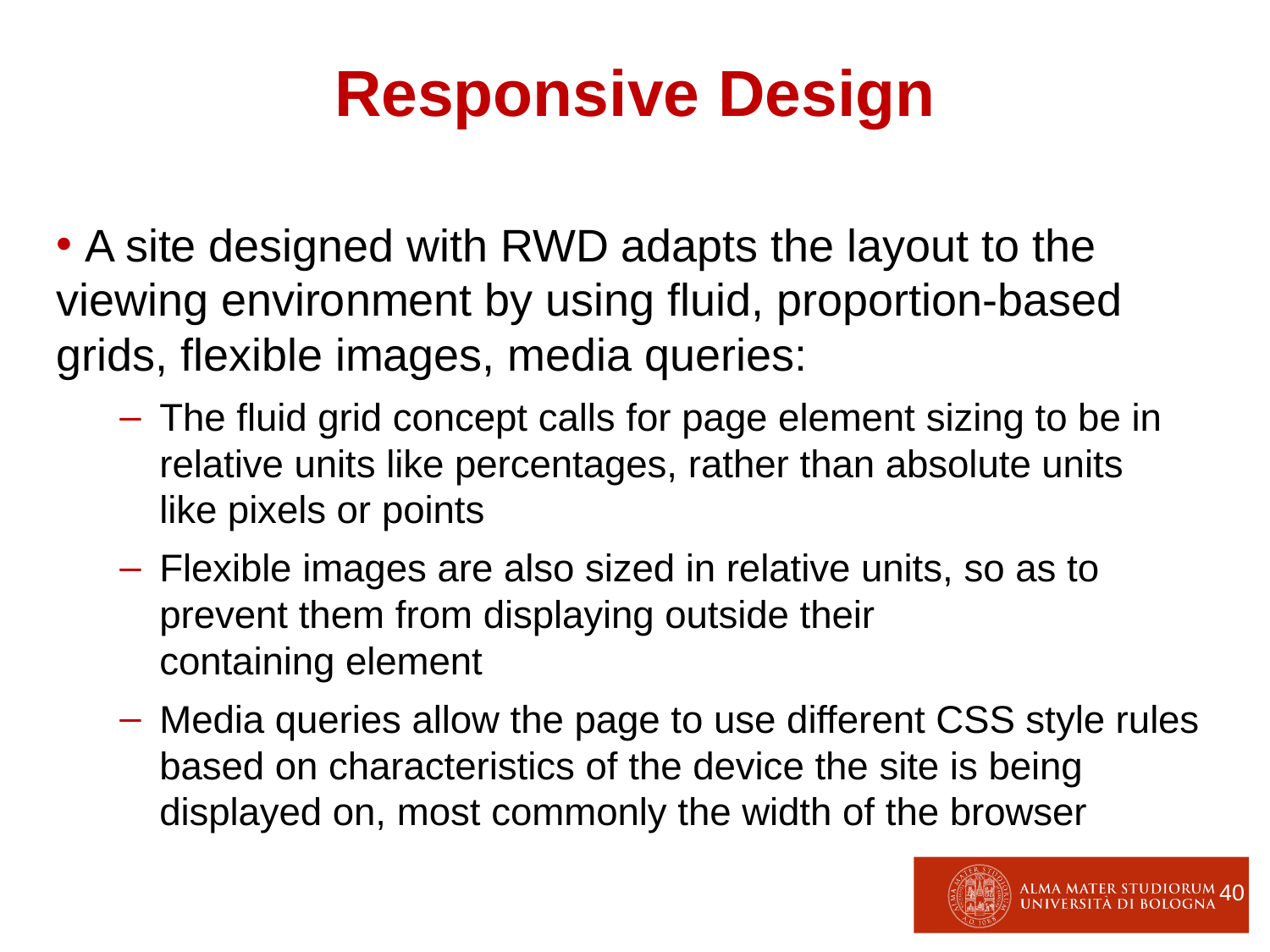

Responsive Design
 A site designed with RWD adapts the layout to the viewing environment by using fluid, proportion-based grids, flexible images, media queries:
The fluid grid concept calls for page element sizing to be in relative units like percentages, rather than absolute units like pixels or points
Flexible images are also sized in relative units, so as to prevent them from displaying outside their containing element
Media queries allow the page to use different CSS style rules based on characteristics of the device the site is being displayed on, most commonly the width of the browser
40